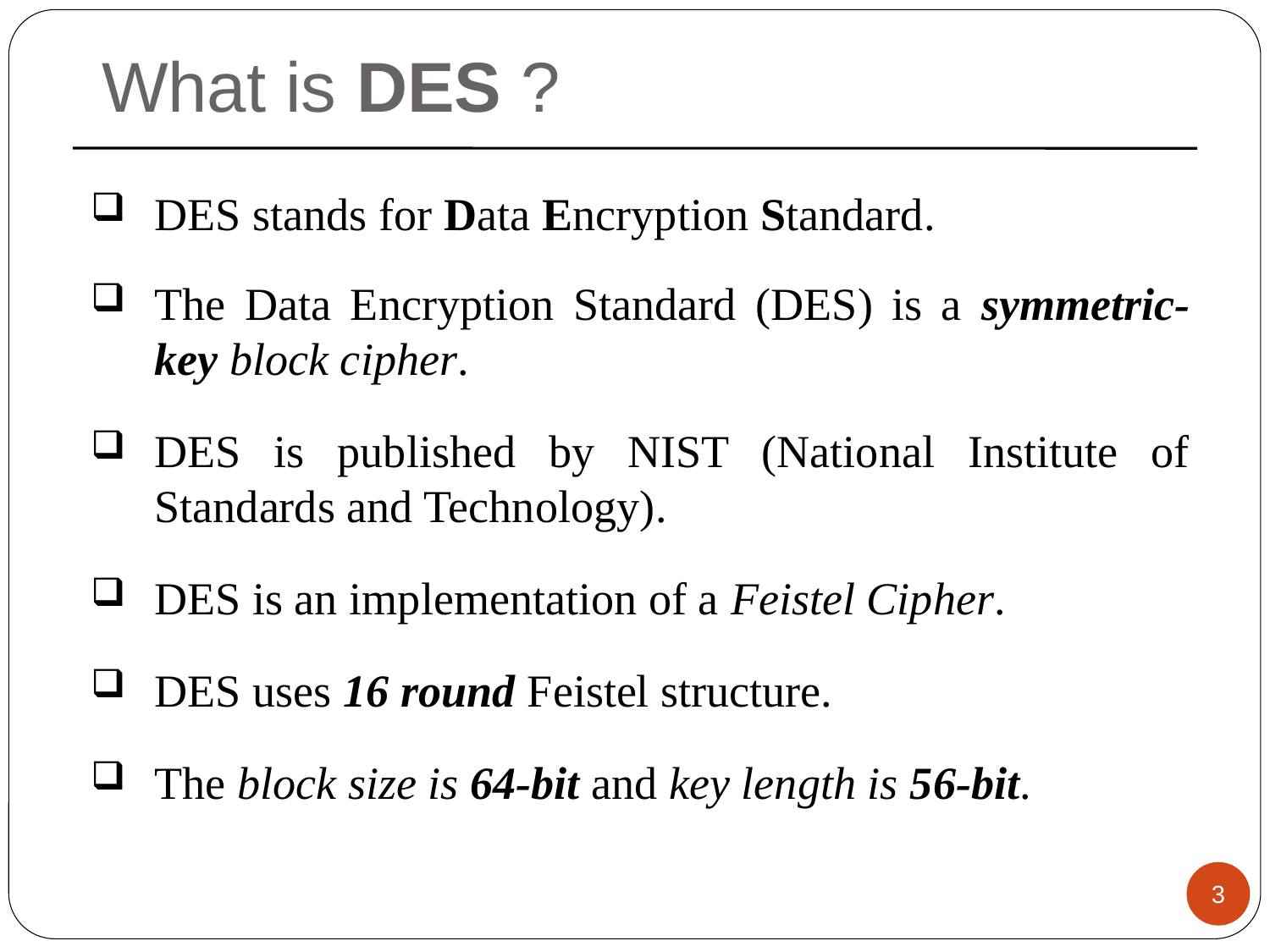

What is DES ?
DES stands for Data Encryption Standard.

The Data Encryption Standard (DES) is a symmetric-key block cipher.

DES is published by NIST (National Institute of Standards and Technology).

DES is an implementation of a Feistel Cipher.

DES uses 16 round Feistel structure.

The block size is 64-bit and key length is 56-bit.
3